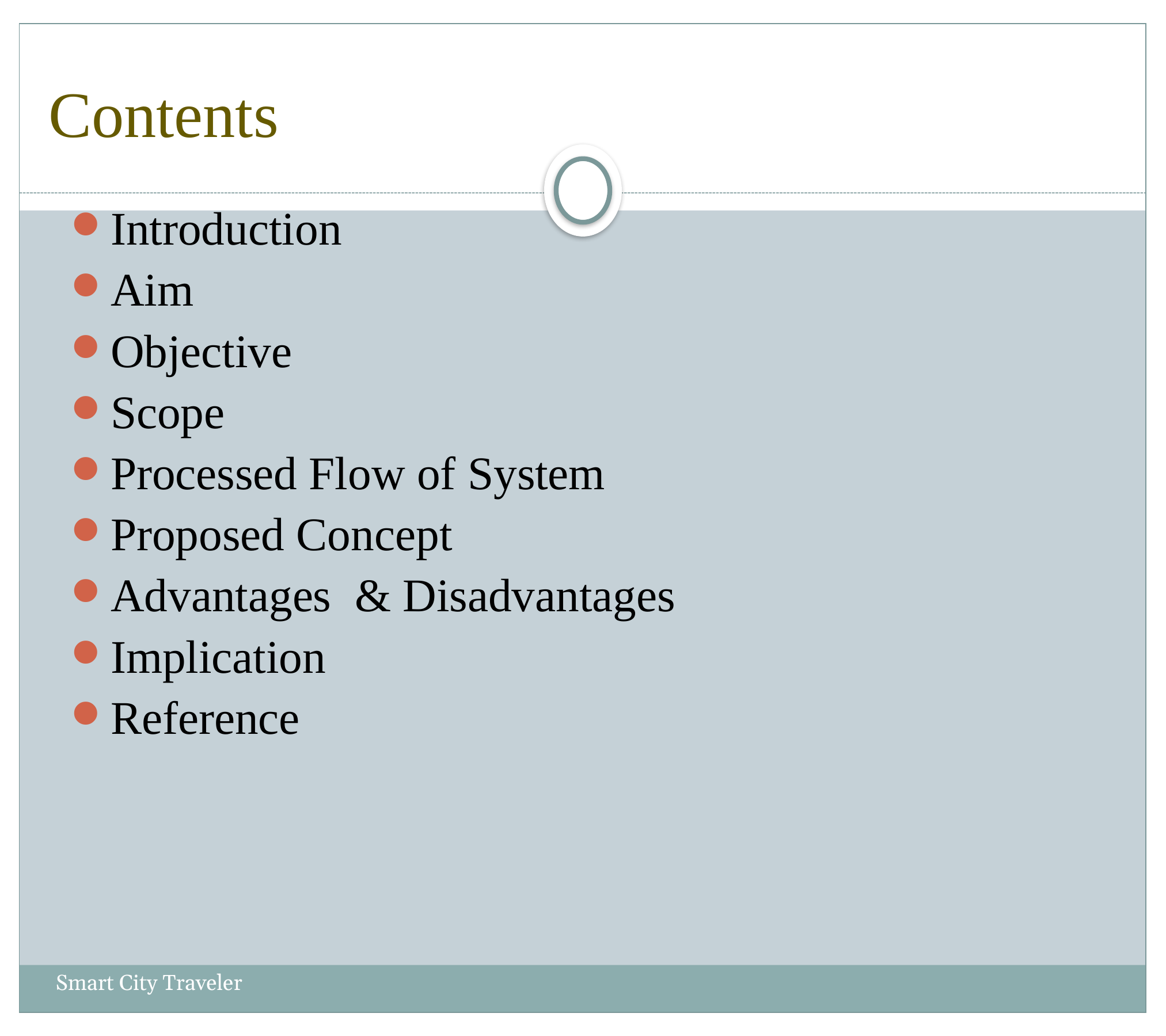

# Contents
Introduction
Aim
Objective
Scope
Processed Flow of System
Proposed Concept
Advantages  & Disadvantages
Implication
Reference
Smart City Traveler